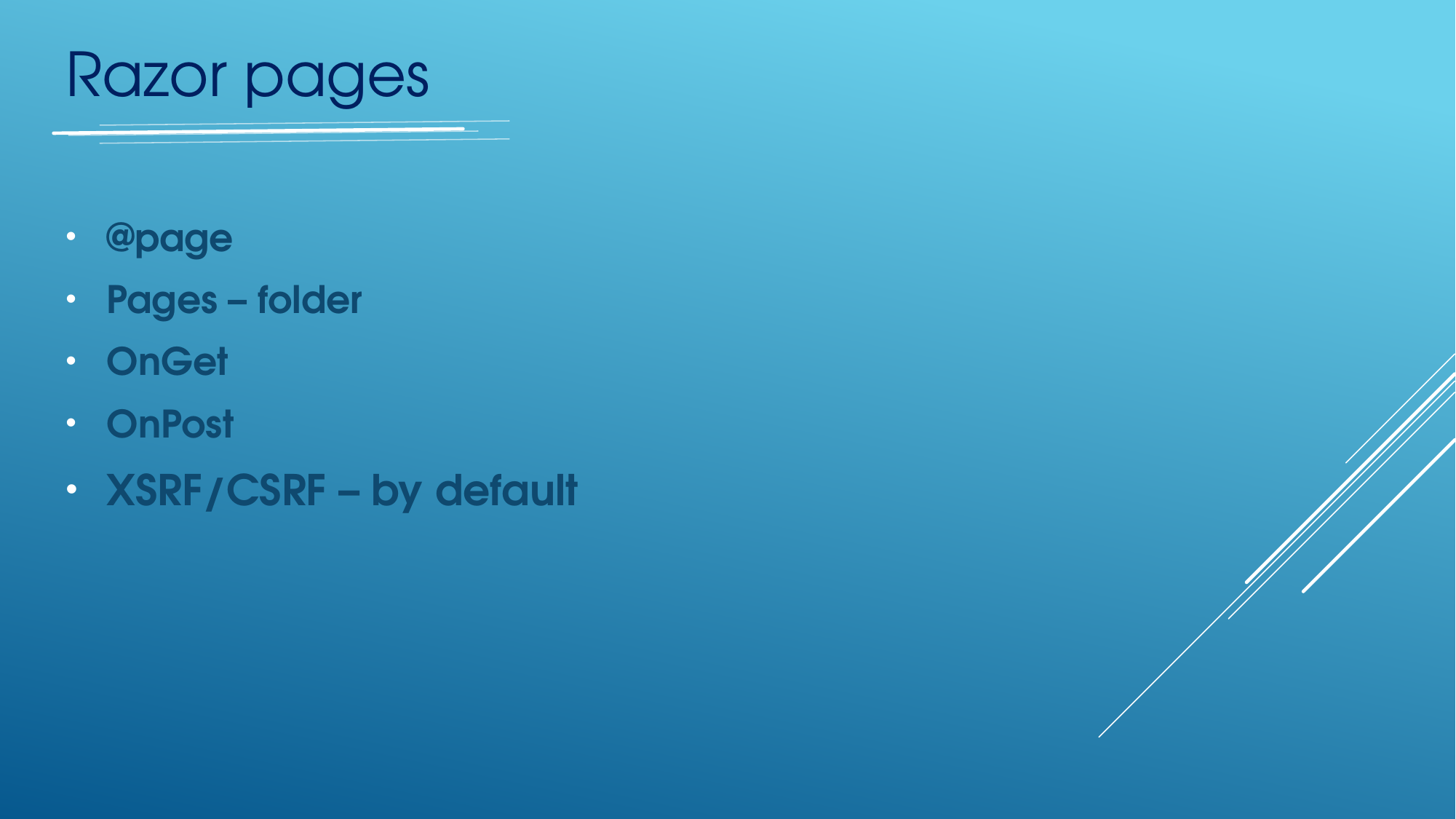

Razor pages
@page
Pages – folder
OnGet
OnPost
XSRF/CSRF – by default